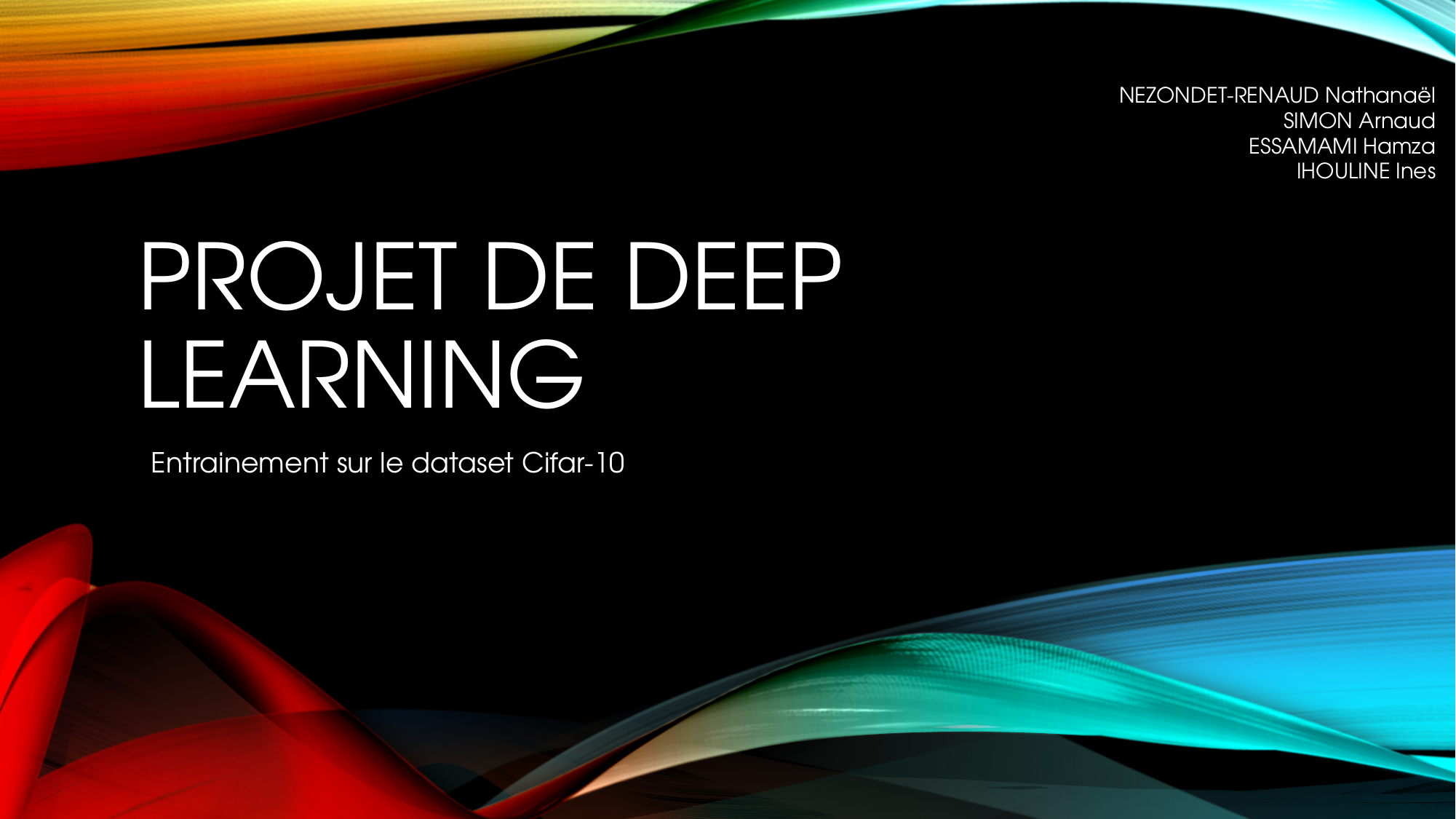

NEZONDET-RENAUD Nathanaël
SIMON Arnaud
ESSAMAMI Hamza
IHOULINE Ines
# Projet de deep learning
Entrainement sur le dataset Cifar-10